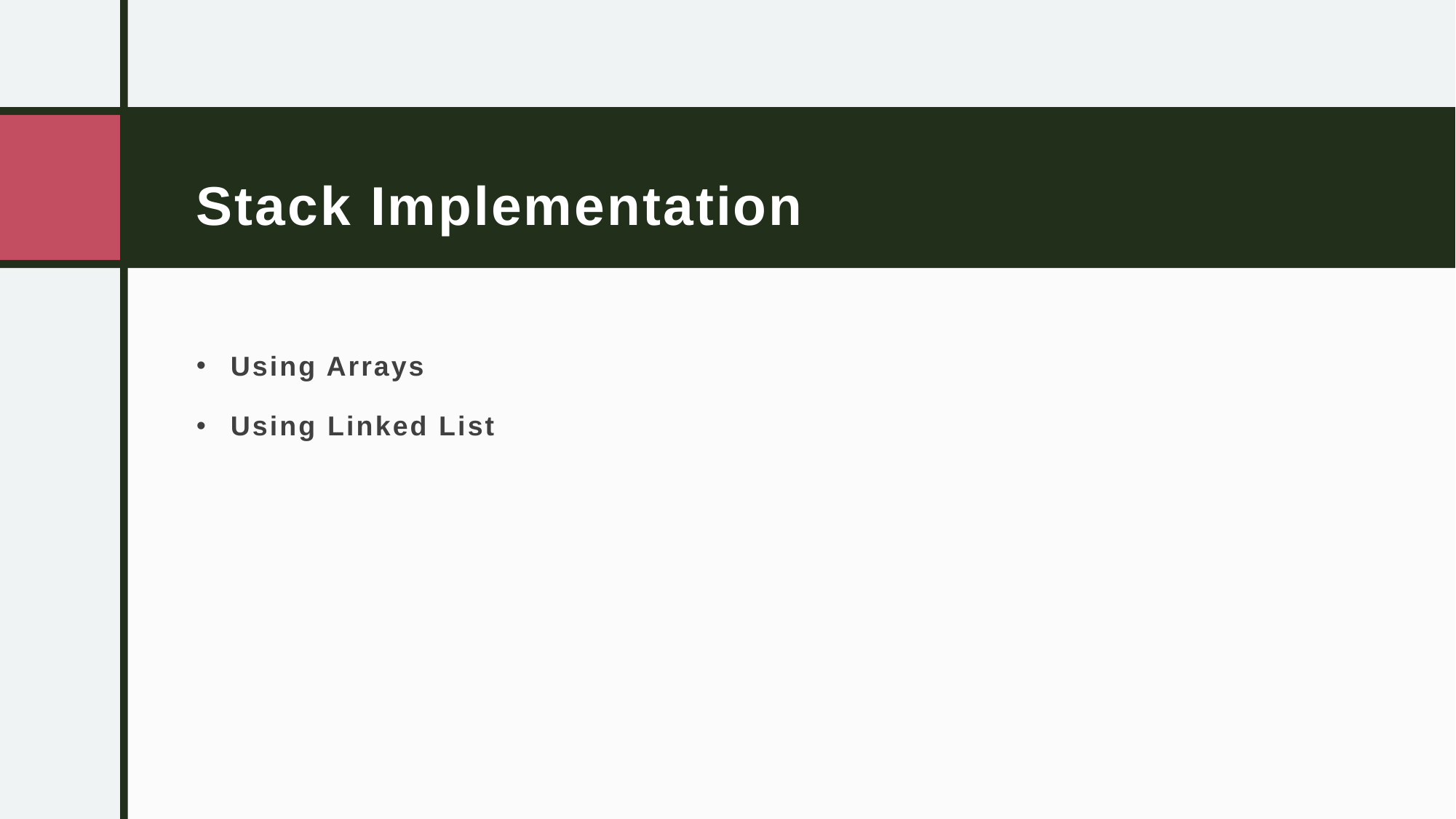

# Stack Implementation

Using Arrays
Using Linked List